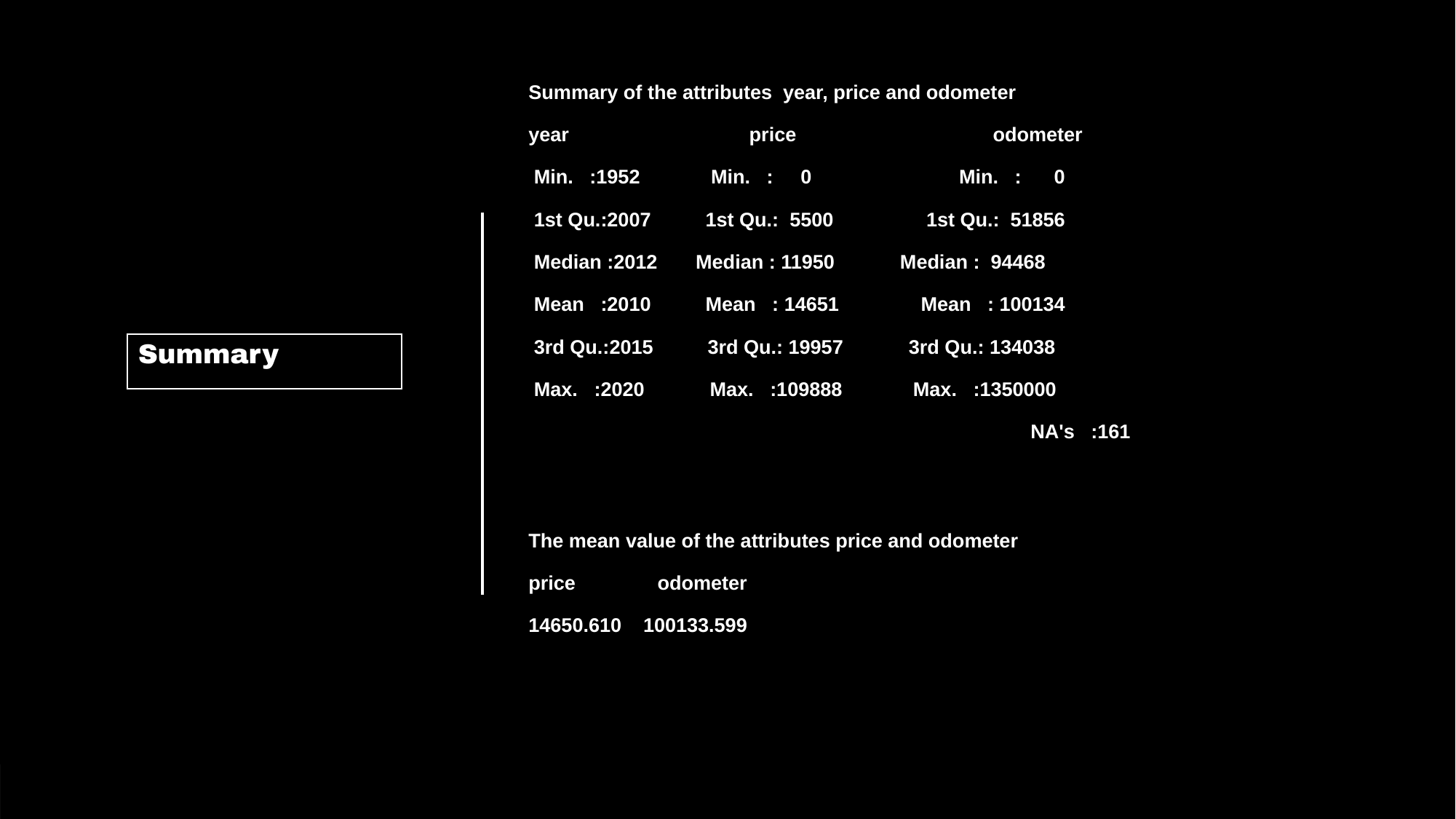

Summary of the attributes  year, price and odometer
year                                 price                                    odometer
 Min.   :1952             Min.   :     0                           Min.   :      0
 1st Qu.:2007          1st Qu.:  5500                 1st Qu.:  51856
 Median :2012       Median : 11950            Median :  94468
 Mean   :2010          Mean   : 14651               Mean   : 100134
 3rd Qu.:2015          3rd Qu.: 19957            3rd Qu.: 134038
 Max.   :2020            Max.   :109888             Max.   :1350000
                                                                                            NA's   :161

The mean value of the attributes price and odometer

price               odometer

14650.610    100133.599

| Summary |
| --- |